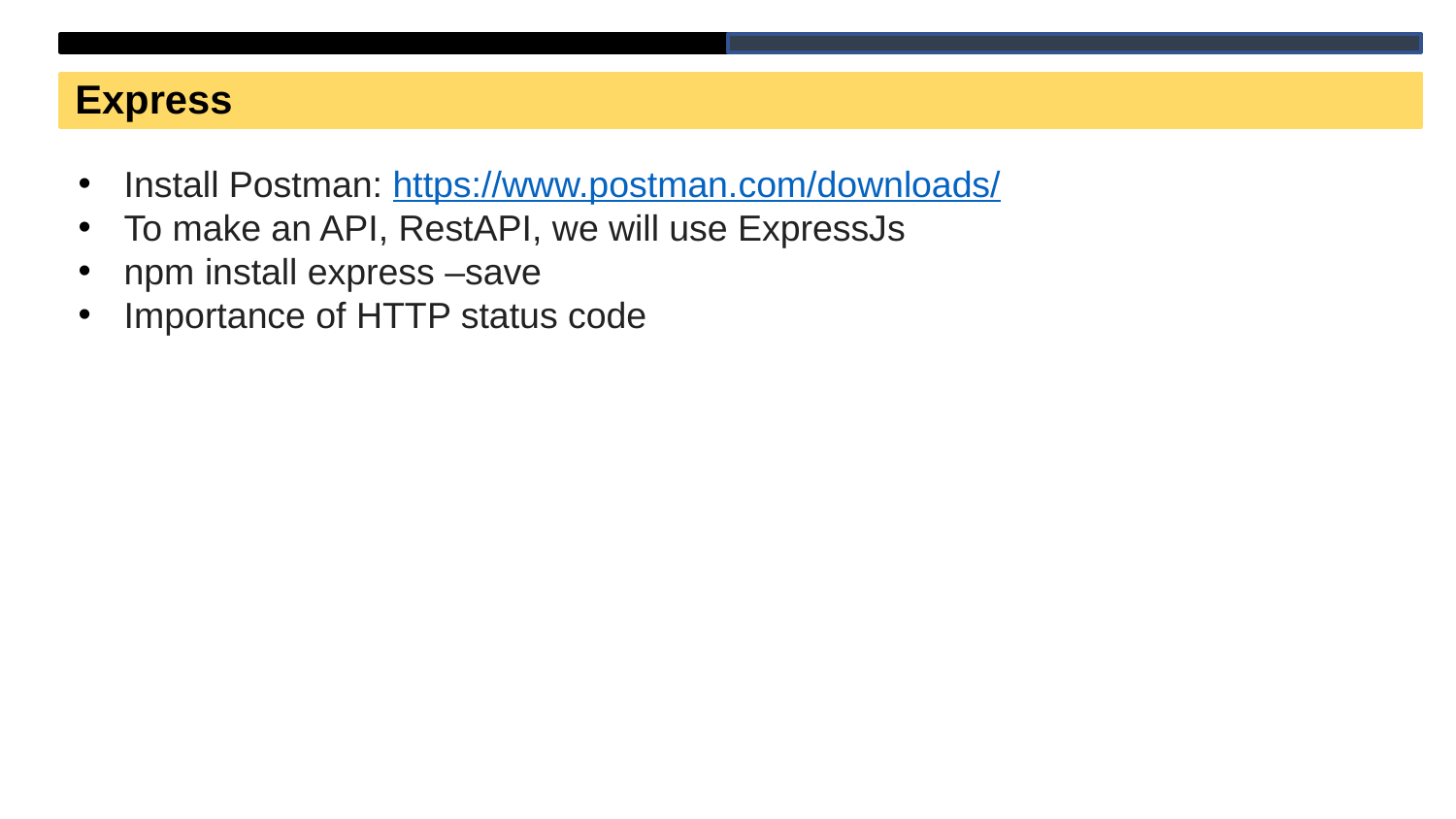

Express

Install Postman: https://www.postman.com/downloads/
To make an API, RestAPI, we will use ExpressJs
npm install express –save
Importance of HTTP status code